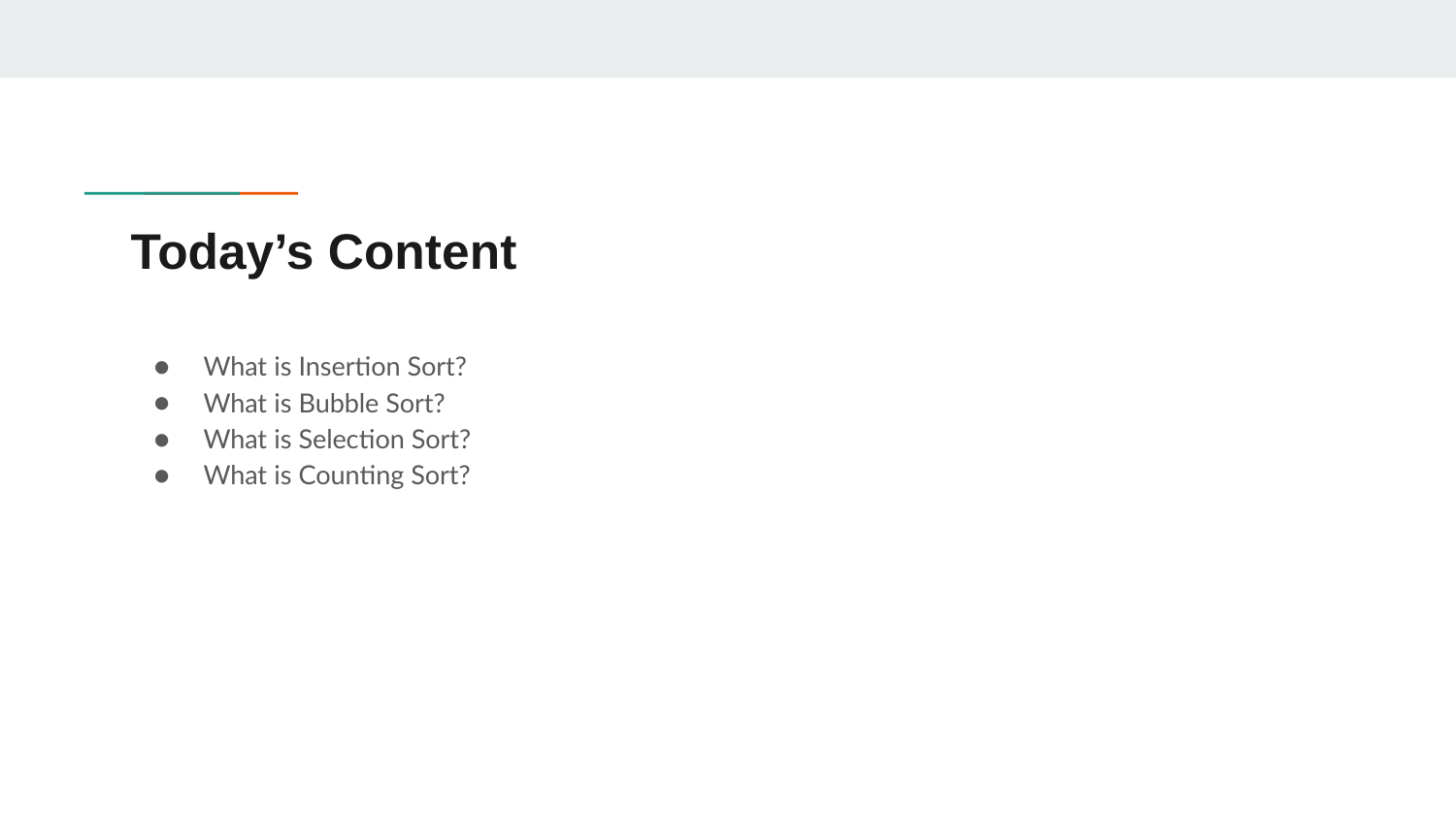

# Today’s Content
What is Insertion Sort?
What is Bubble Sort?
What is Selection Sort?
What is Counting Sort?